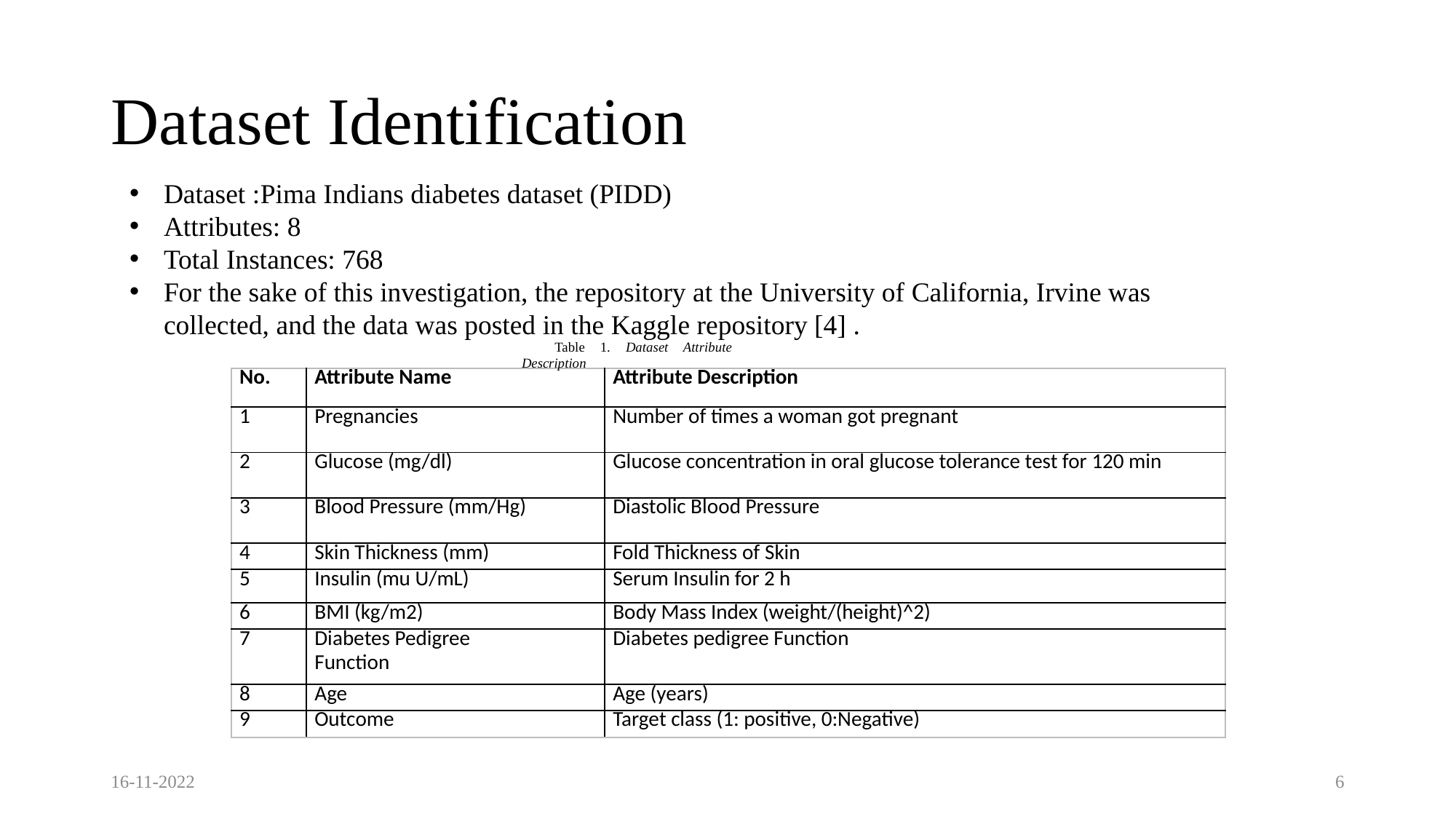

# Dataset Identification
Dataset :Pima Indians diabetes dataset (PIDD)
Attributes: 8
Total Instances: 768
For the sake of this investigation, the repository at the University of California, Irvine was collected, and the data was posted in the Kaggle repository [4] .
Table 1. Dataset Attribute Description
| No. | Attribute Name | Attribute Description |
| --- | --- | --- |
| 1 | Pregnancies | Number of times a woman got pregnant |
| 2 | Glucose (mg/dl) | Glucose concentration in oral glucose tolerance test for 120 min |
| 3 | Blood Pressure (mm/Hg) | Diastolic Blood Pressure |
| 4 | Skin Thickness (mm) | Fold Thickness of Skin |
| 5 | Insulin (mu U/mL) | Serum Insulin for 2 h |
| 6 | BMI (kg/m2) | Body Mass Index (weight/(height)^2) |
| 7 | Diabetes Pedigree Function | Diabetes pedigree Function |
| 8 | Age | Age (years) |
| 9 | Outcome | Target class (1: positive, 0:Negative) |
16-11-2022
6